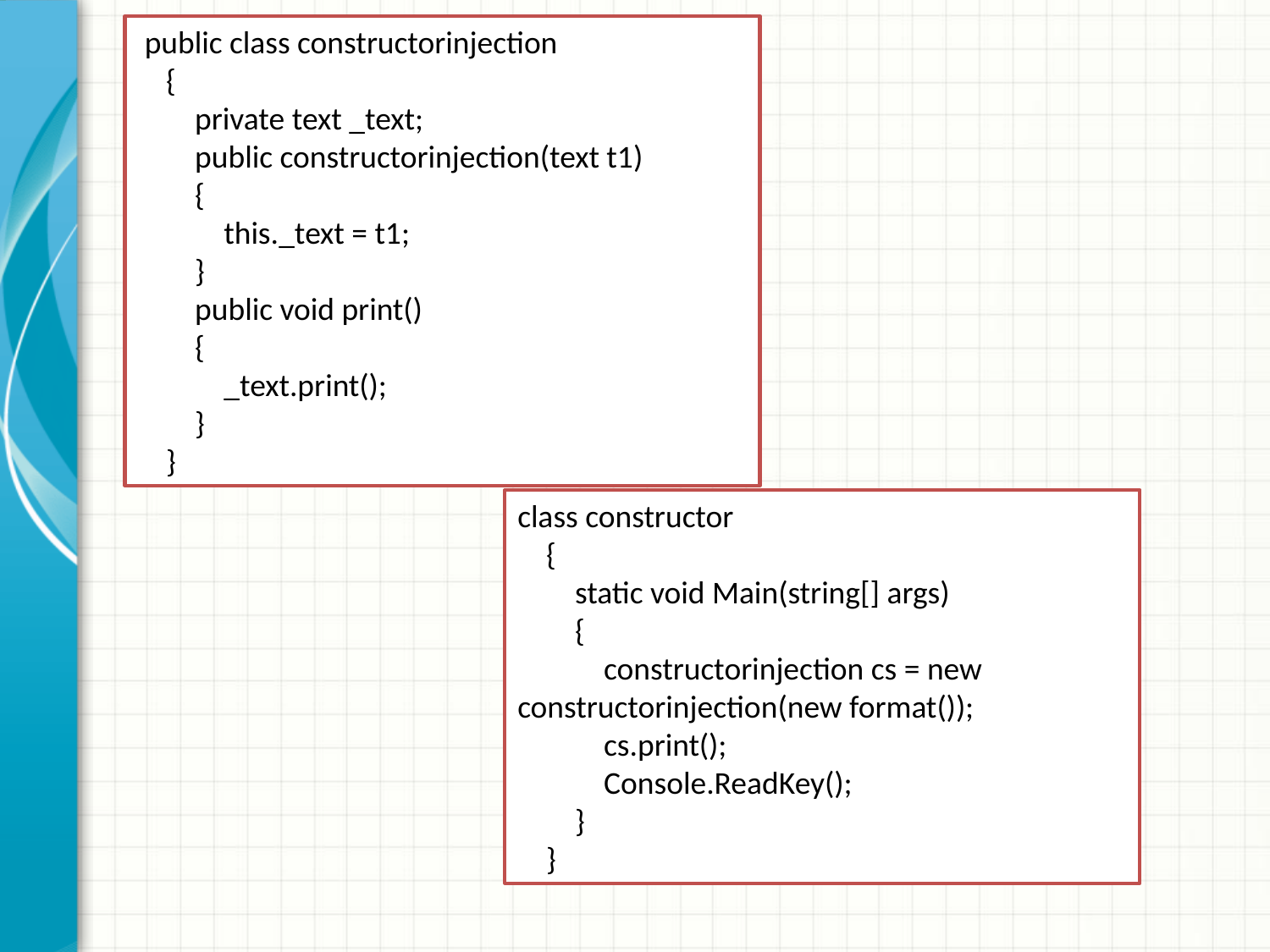

public class constructorinjection
    {
        private text _text;
        public constructorinjection(text t1)
        {
            this._text = t1;
        }
        public void print()
        {
            _text.print();
        }
    }
class constructor
    {
        static void Main(string[] args)
        {
            constructorinjection cs = new constructorinjection(new format());
            cs.print();
            Console.ReadKey();
        }
    }